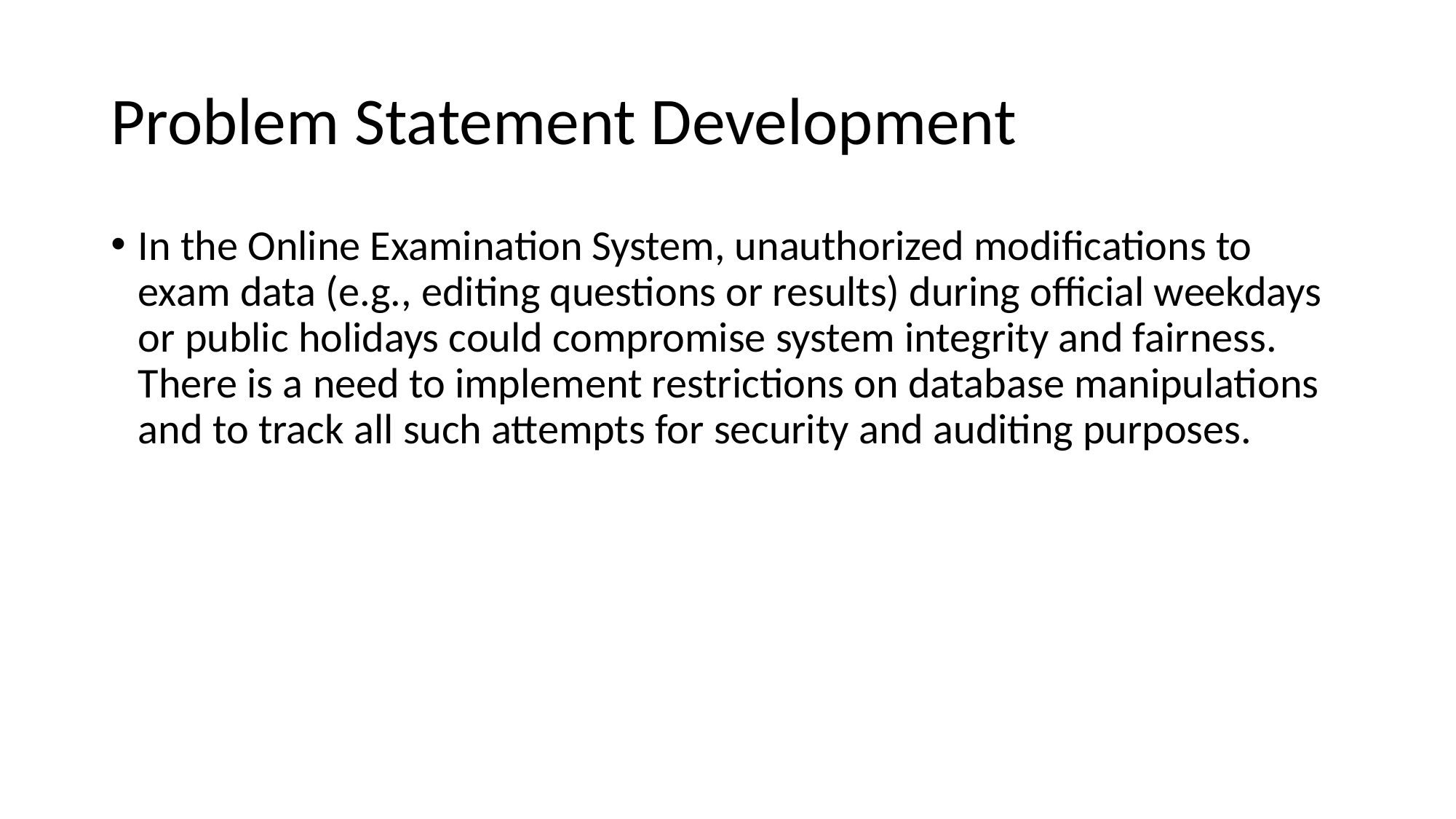

# Problem Statement Development
In the Online Examination System, unauthorized modifications to exam data (e.g., editing questions or results) during official weekdays or public holidays could compromise system integrity and fairness. There is a need to implement restrictions on database manipulations and to track all such attempts for security and auditing purposes.